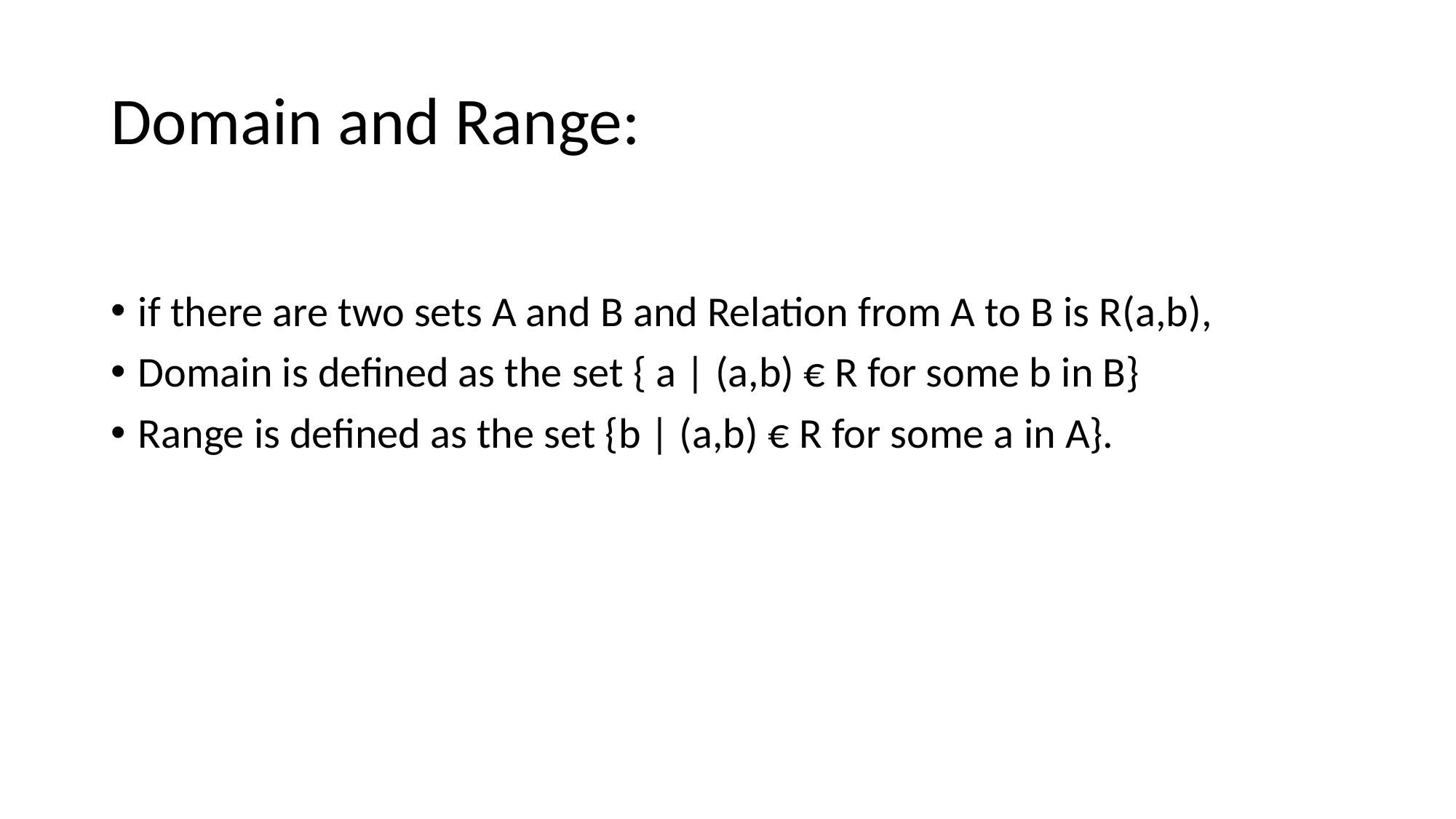

# Domain and Range:

if there are two sets A and B and Relation from A to B is R(a,b),
Domain is defined as the set { a | (a,b) € R for some b in B}
Range is defined as the set {b | (a,b) € R for some a in A}.